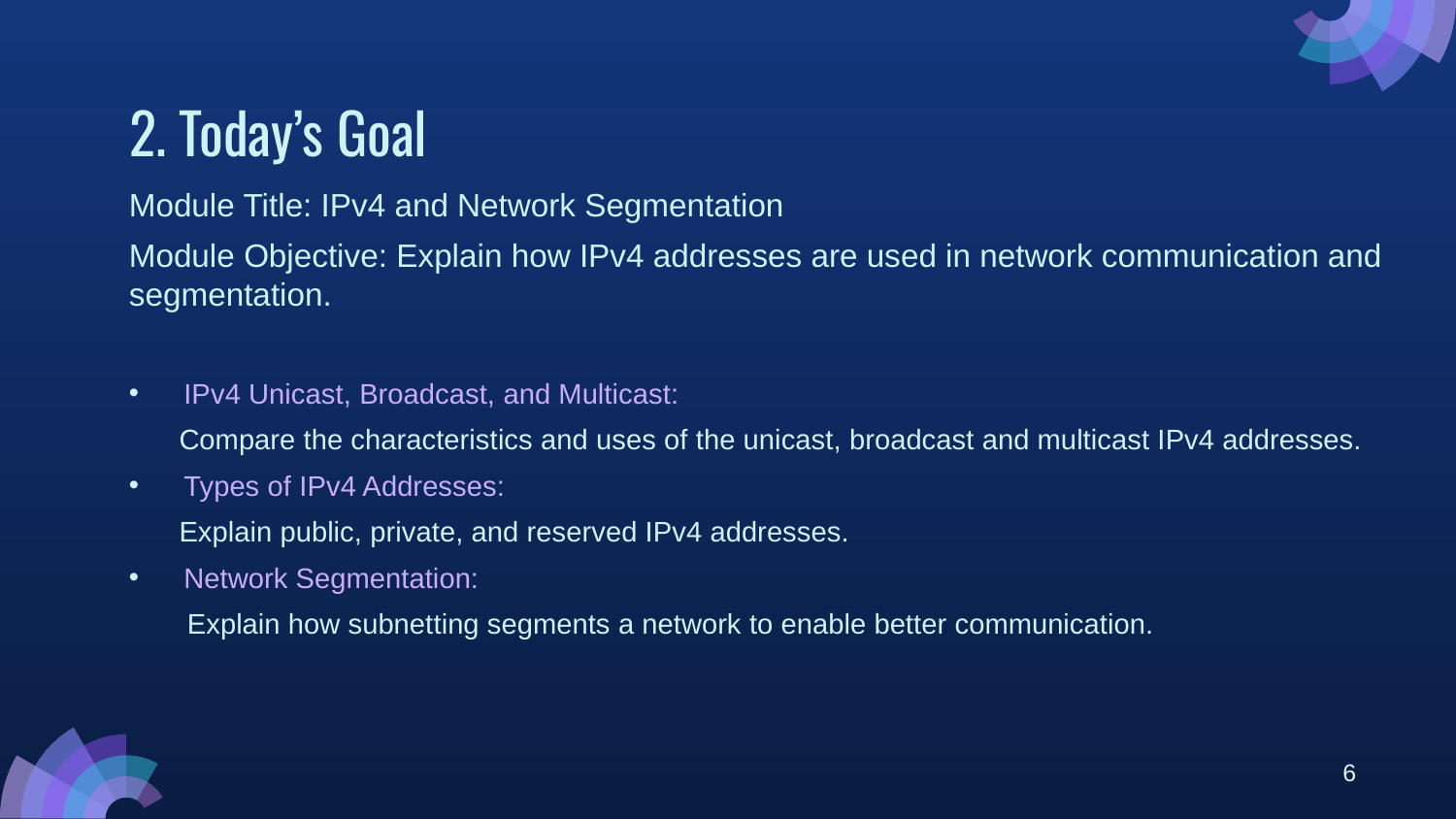

# 2. Today’s Goal
Module Title: IPv4 and Network Segmentation
Module Objective: Explain how IPv4 addresses are used in network communication and segmentation.

IPv4 Unicast, Broadcast, and Multicast:
Compare the characteristics and uses of the unicast, broadcast and multicast IPv4 addresses.
Types of IPv4 Addresses:
Explain public, private, and reserved IPv4 addresses.
Network Segmentation:
 Explain how subnetting segments a network to enable better communication.